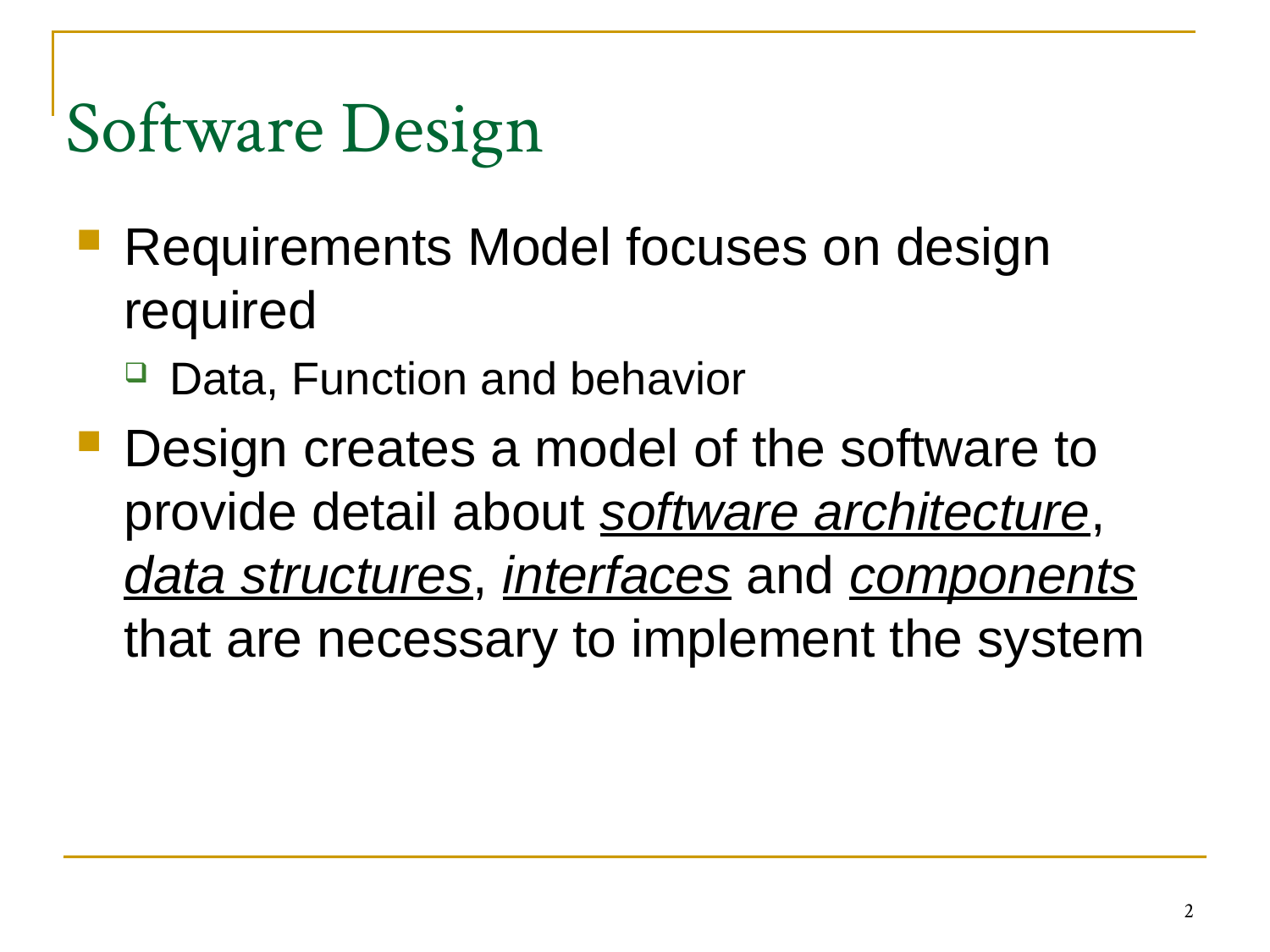

# Software Design
Requirements Model focuses on design required
Data, Function and behavior
Design creates a model of the software to provide detail about software architecture, data structures, interfaces and components that are necessary to implement the system
2